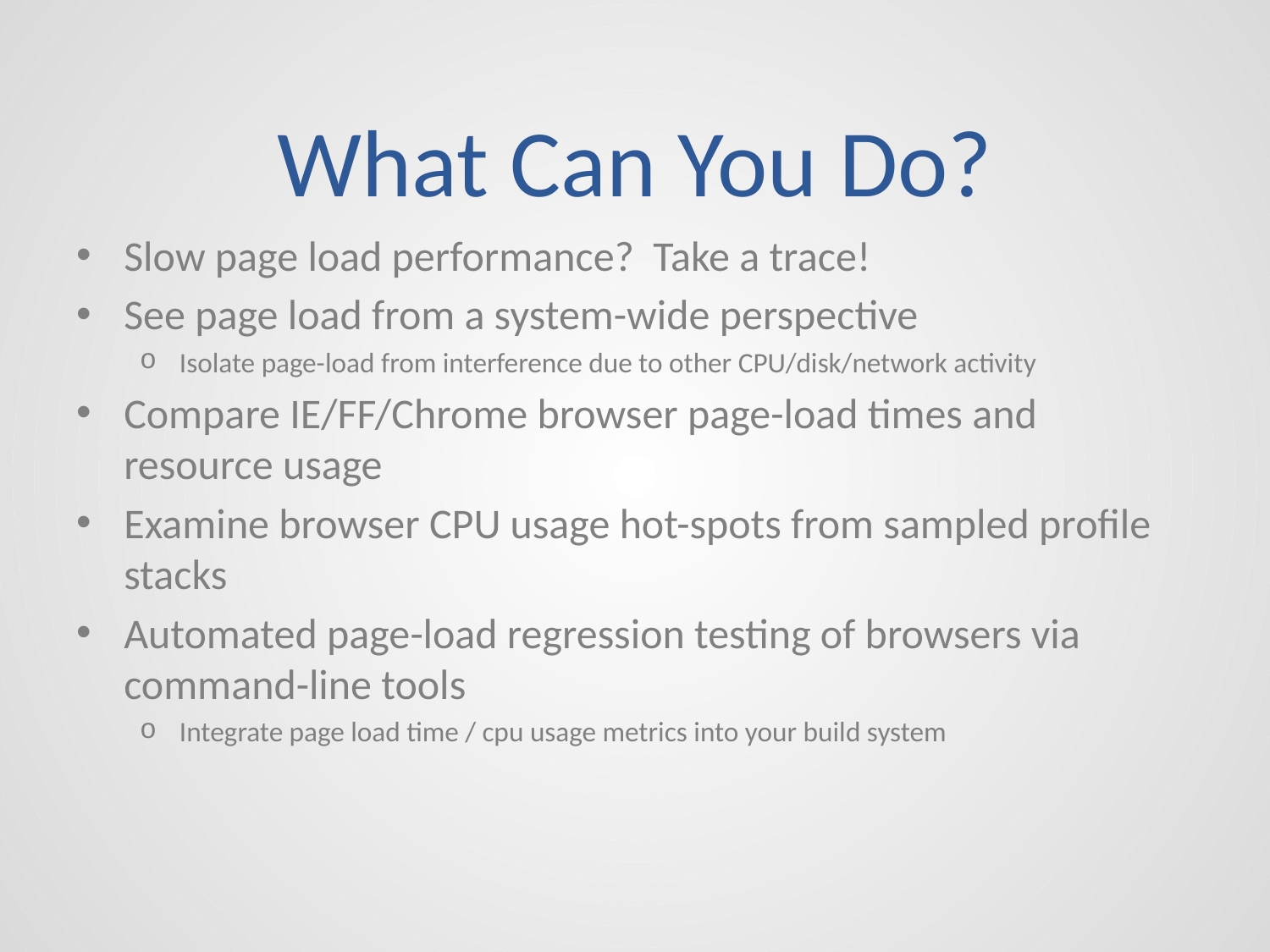

# What Can You Do?
Slow page load performance?  Take a trace!
See page load from a system-wide perspective
Isolate page-load from interference due to other CPU/disk/network activity
Compare IE/FF/Chrome browser page-load times and resource usage
Examine browser CPU usage hot-spots from sampled profile stacks
Automated page-load regression testing of browsers via command-line tools
Integrate page load time / cpu usage metrics into your build system